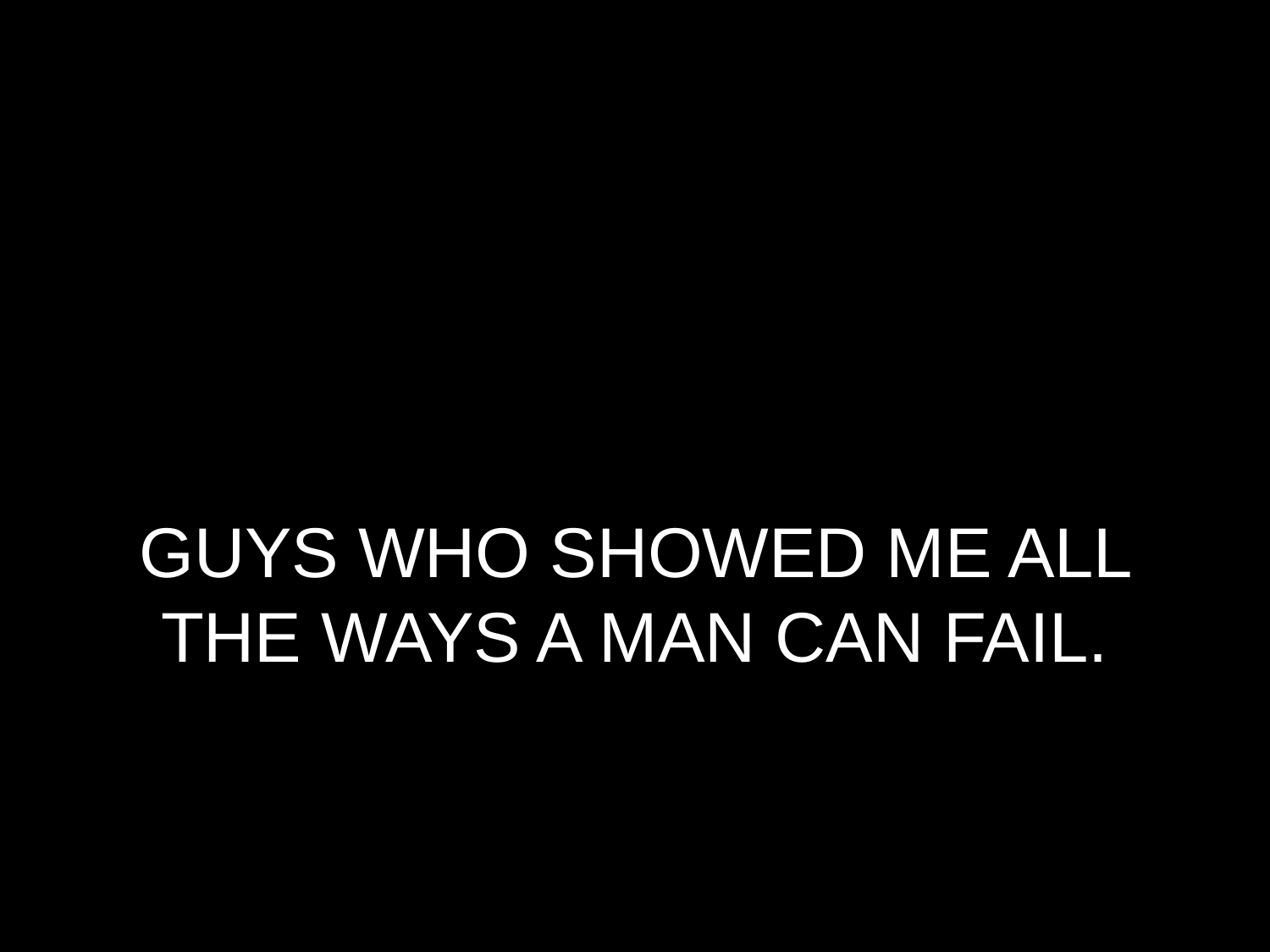

# GUYS WHO SHOWED ME ALL THE WAYS A MAN CAN FAIL.